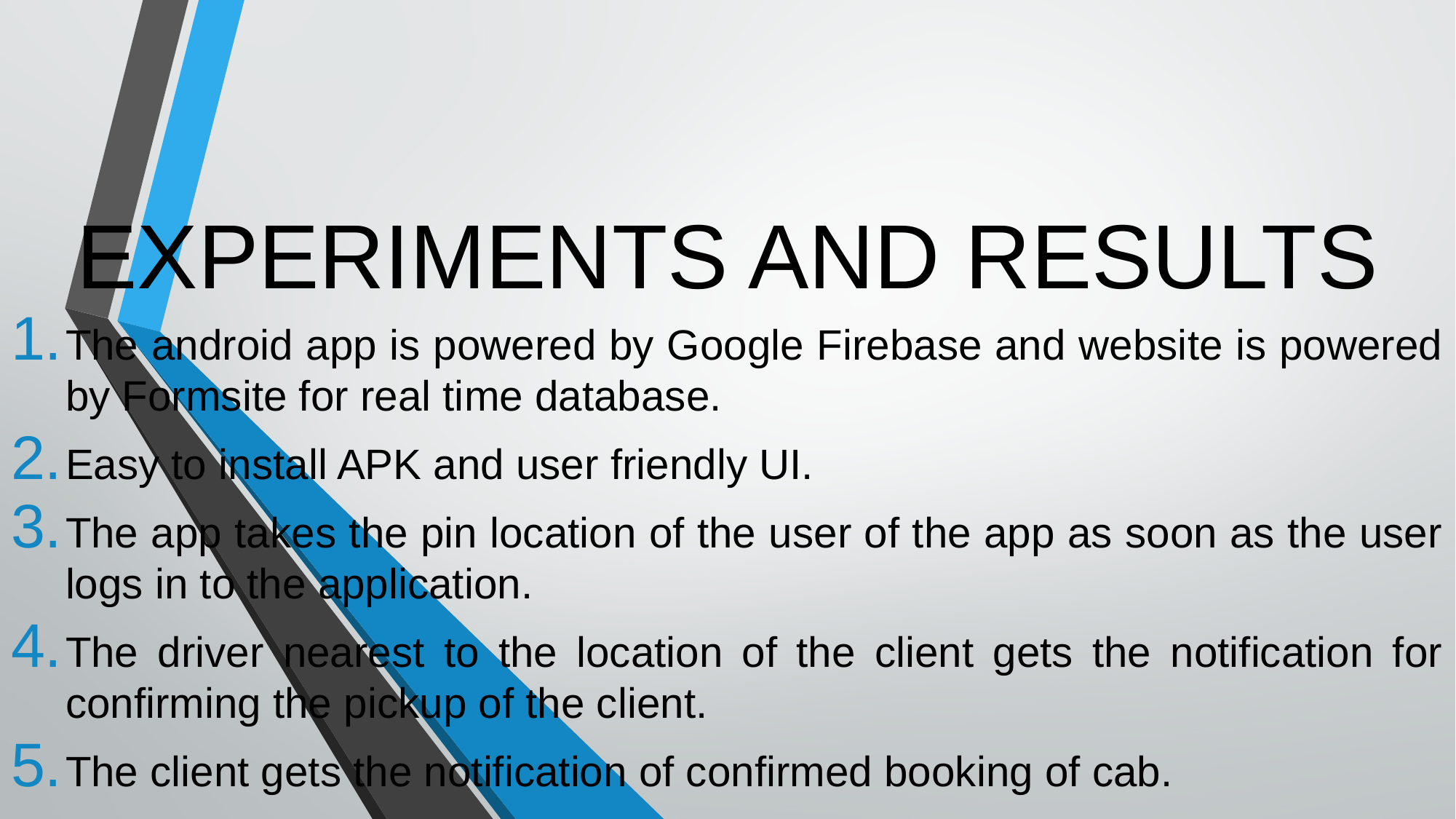

# EXPERIMENTS AND RESULTS
The android app is powered by Google Firebase and website is powered by Formsite for real time database.
Easy to install APK and user friendly UI.
The app takes the pin location of the user of the app as soon as the user logs in to the application.
The driver nearest to the location of the client gets the notification for confirming the pickup of the client.
The client gets the notification of confirmed booking of cab.